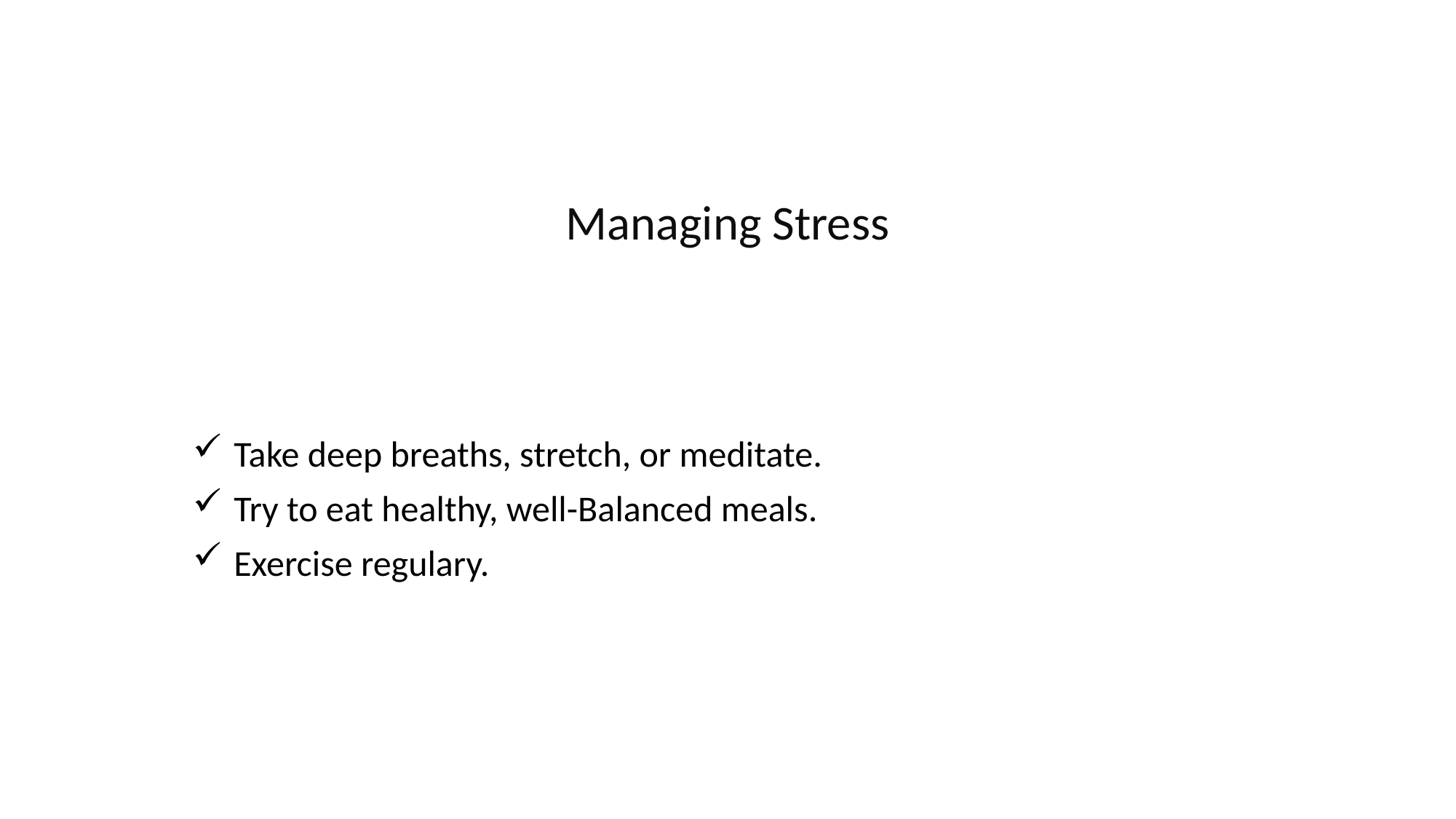

# Managing Stress
Take deep breaths, stretch, or meditate.
Try to eat healthy, well-Balanced meals.
Exercise regulary.